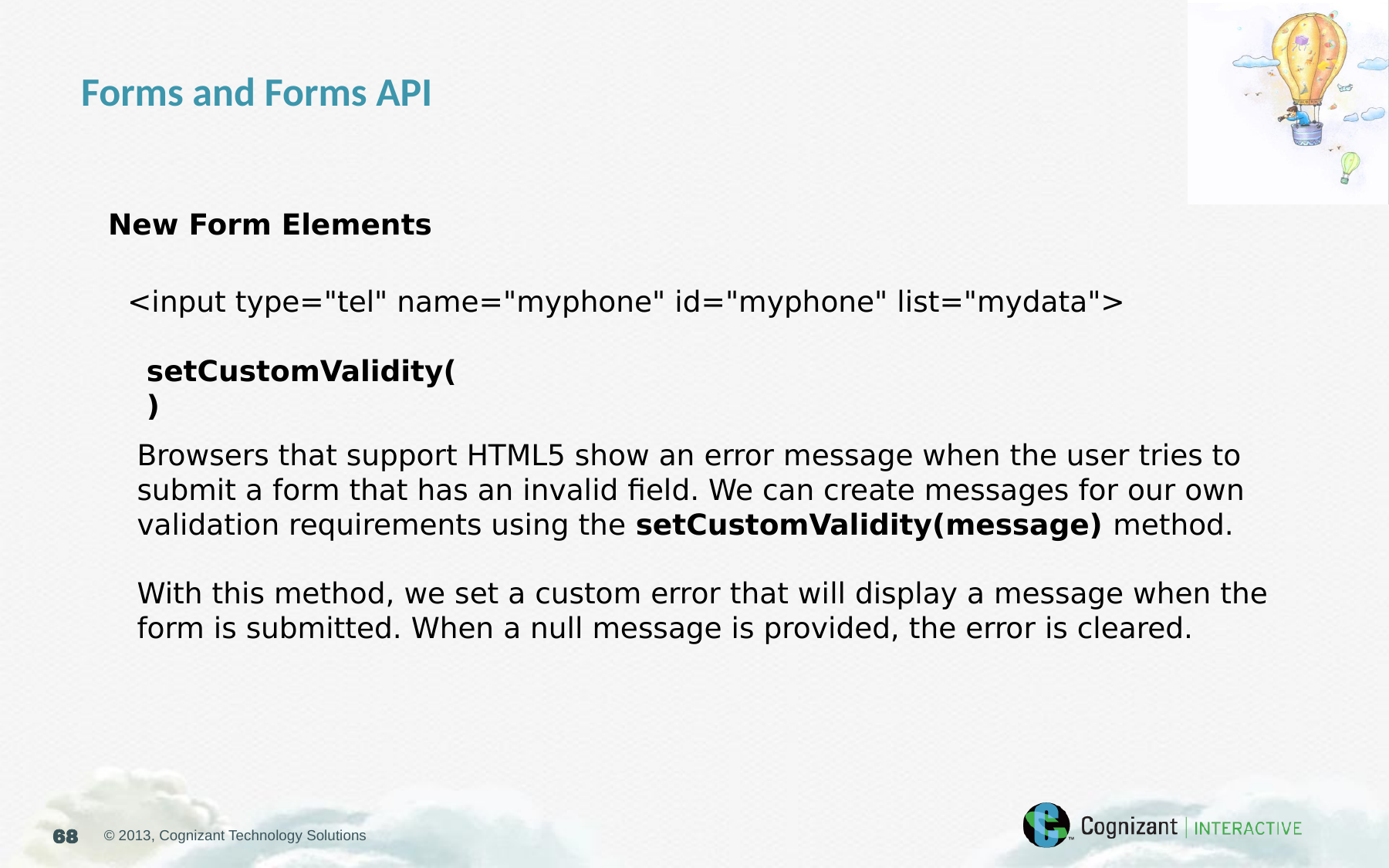

Forms and Forms API
New Form Elements
<input type="tel" name="myphone" id="myphone" list="mydata">
setCustomValidity()
Browsers that support HTML5 show an error message when the user tries to submit a form that has an invalid field. We can create messages for our own validation requirements using the setCustomValidity(message) method.
With this method, we set a custom error that will display a message when the form is submitted. When a null message is provided, the error is cleared.